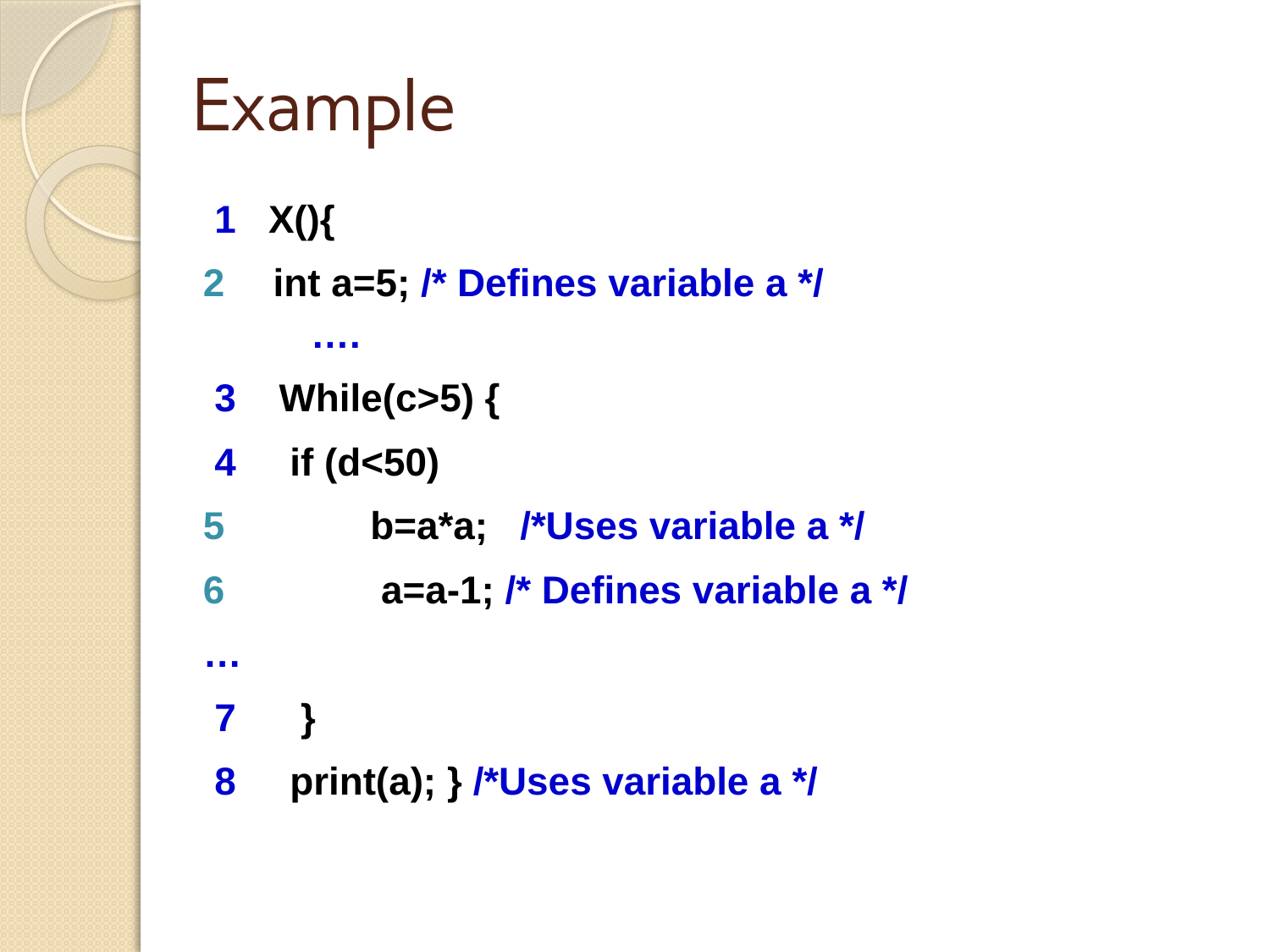

# Example
1   X(){
int a=5; /* Defines variable a */
          ….
3    While(c>5) {
4     if (d<50)
         b=a*a;   /*Uses variable a */
          a=a-1; /* Defines variable a */
…
7      }
8     print(a); } /*Uses variable a */